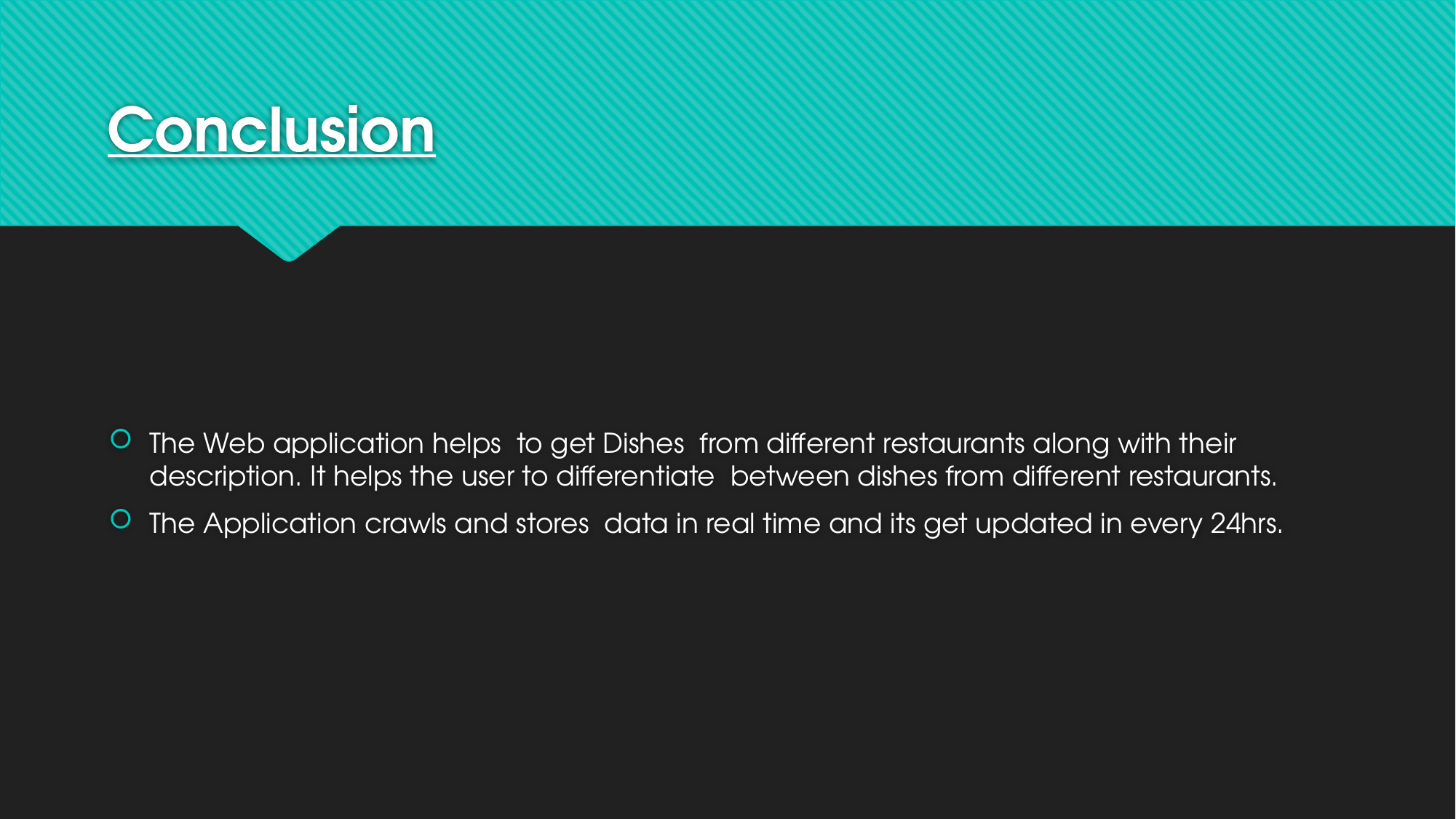

# Conclusion
The Web application helps  to get Dishes  from different restaurants along with their description. It helps the user to differentiate  between dishes from different restaurants.
The Application crawls and stores  data in real time and its get updated in every 24hrs.